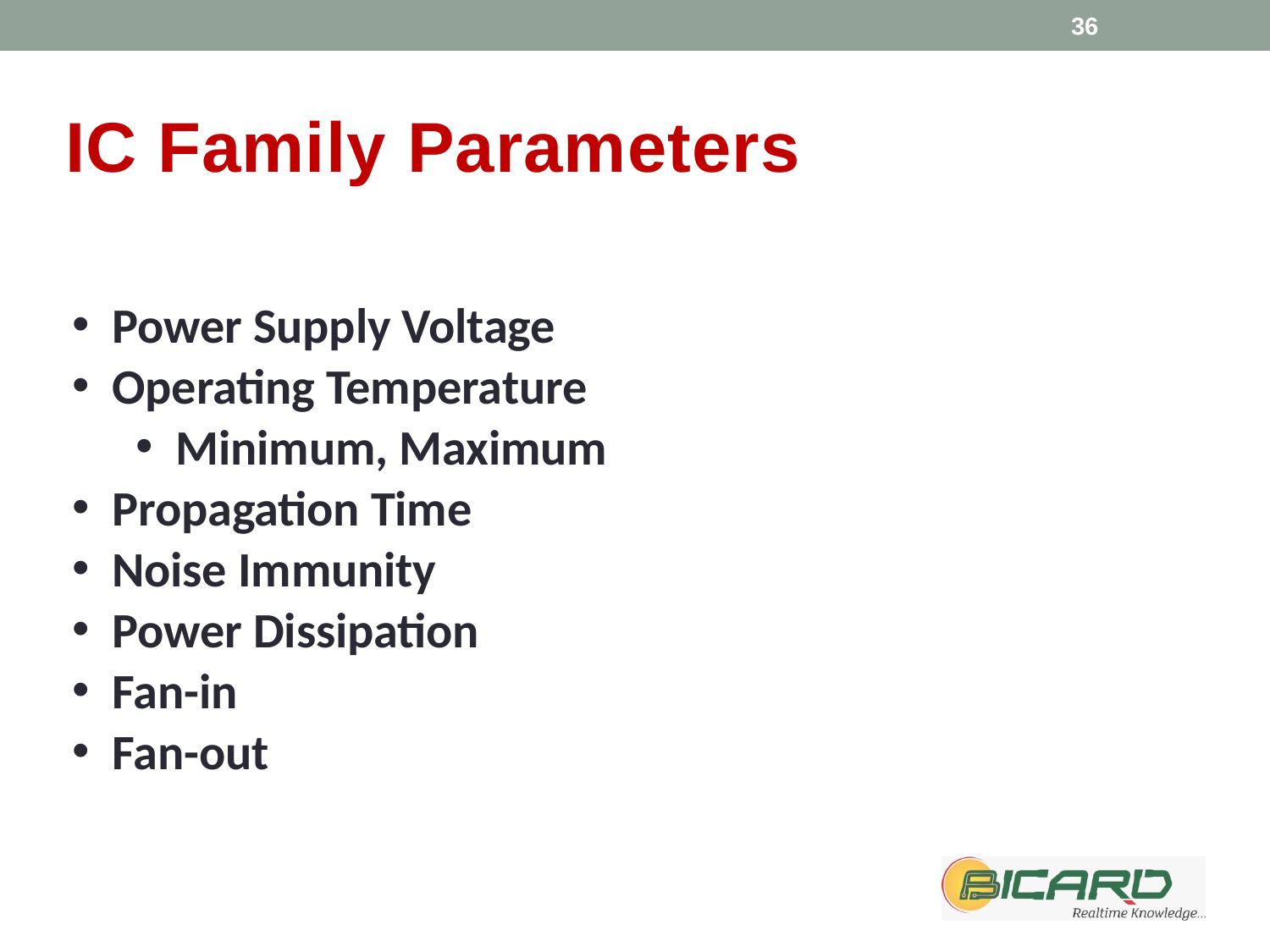

36
# IC Family Parameters
Power Supply Voltage
Operating Temperature
Minimum, Maximum
Propagation Time
Noise Immunity
Power Dissipation
Fan-in
Fan-out